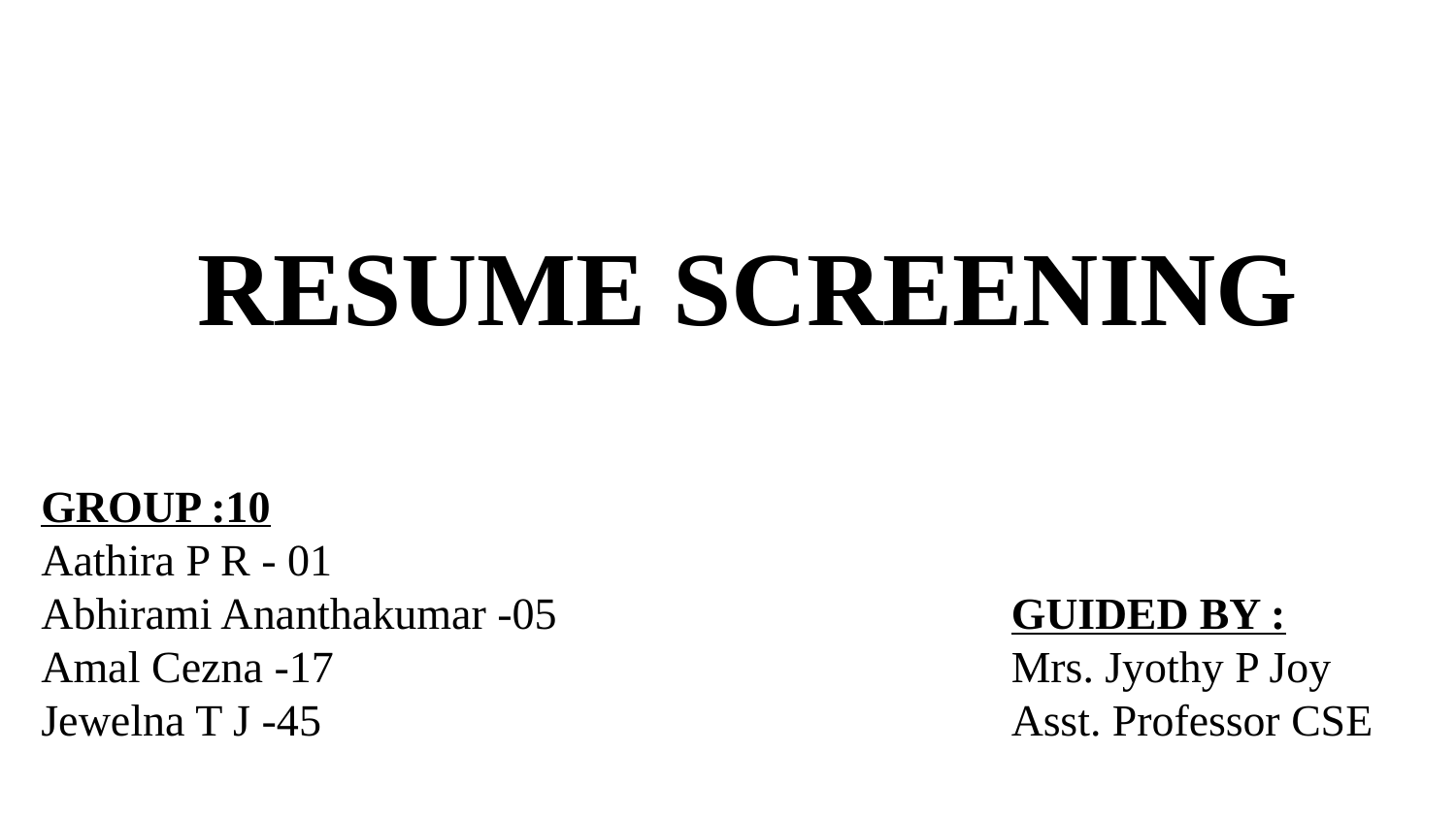

# RESUME SCREENING
GROUP :10
Aathira P R - 01
Abhirami Ananthakumar -05
Amal Cezna -17
Jewelna T J -45
GUIDED BY :
Mrs. Jyothy P Joy
Asst. Professor CSE